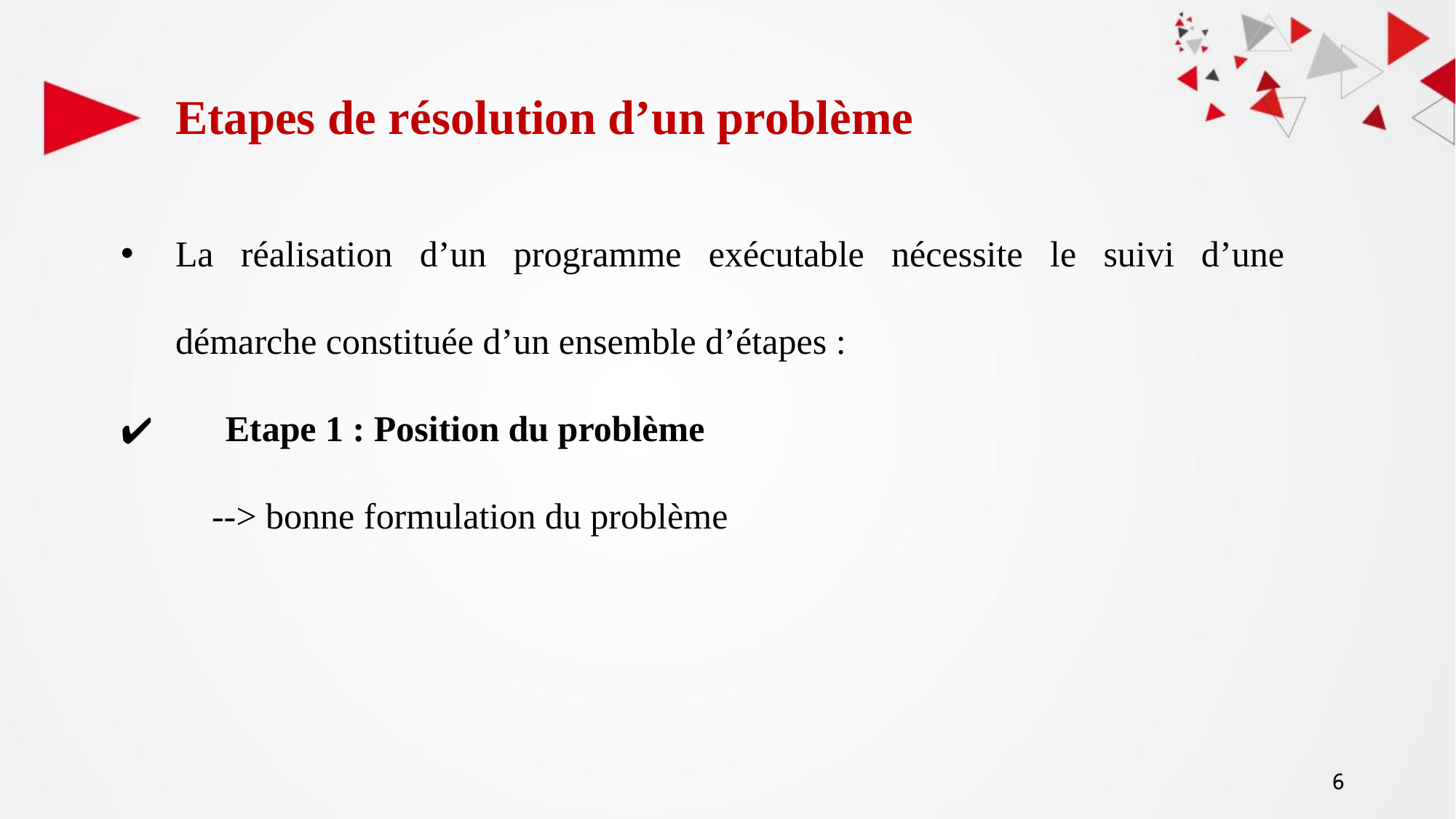

# Etapes de résolution d’un problème
La réalisation d’un programme exécutable nécessite le suivi d’une démarche constituée d’un ensemble d’étapes :
       Etape 1 : Position du problème
          --> bonne formulation du problème

6